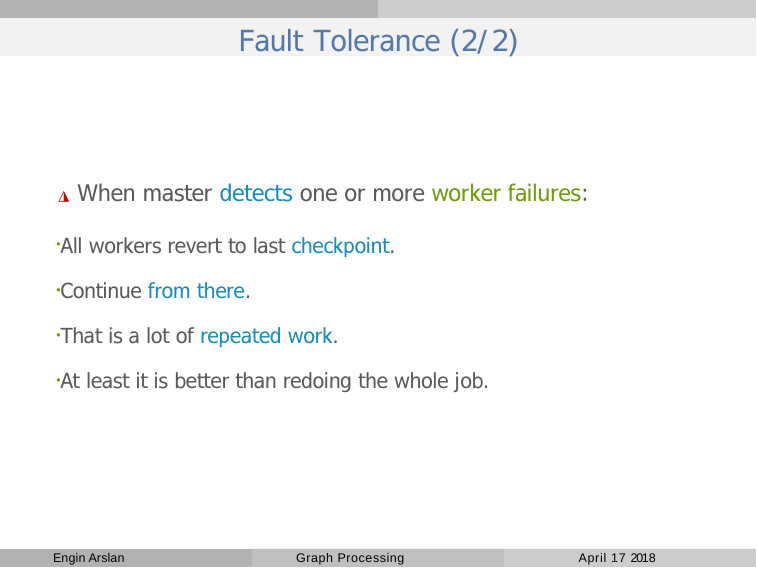

# Fault Tolerance (2/2)
◮  When master detects one or more worker failures:

All workers revert to last checkpoint.

Continue from there.

That is a lot of repeated work.

At least it is better than redoing the whole job.

Engin Arslan
Graph Processing
April 17 2018